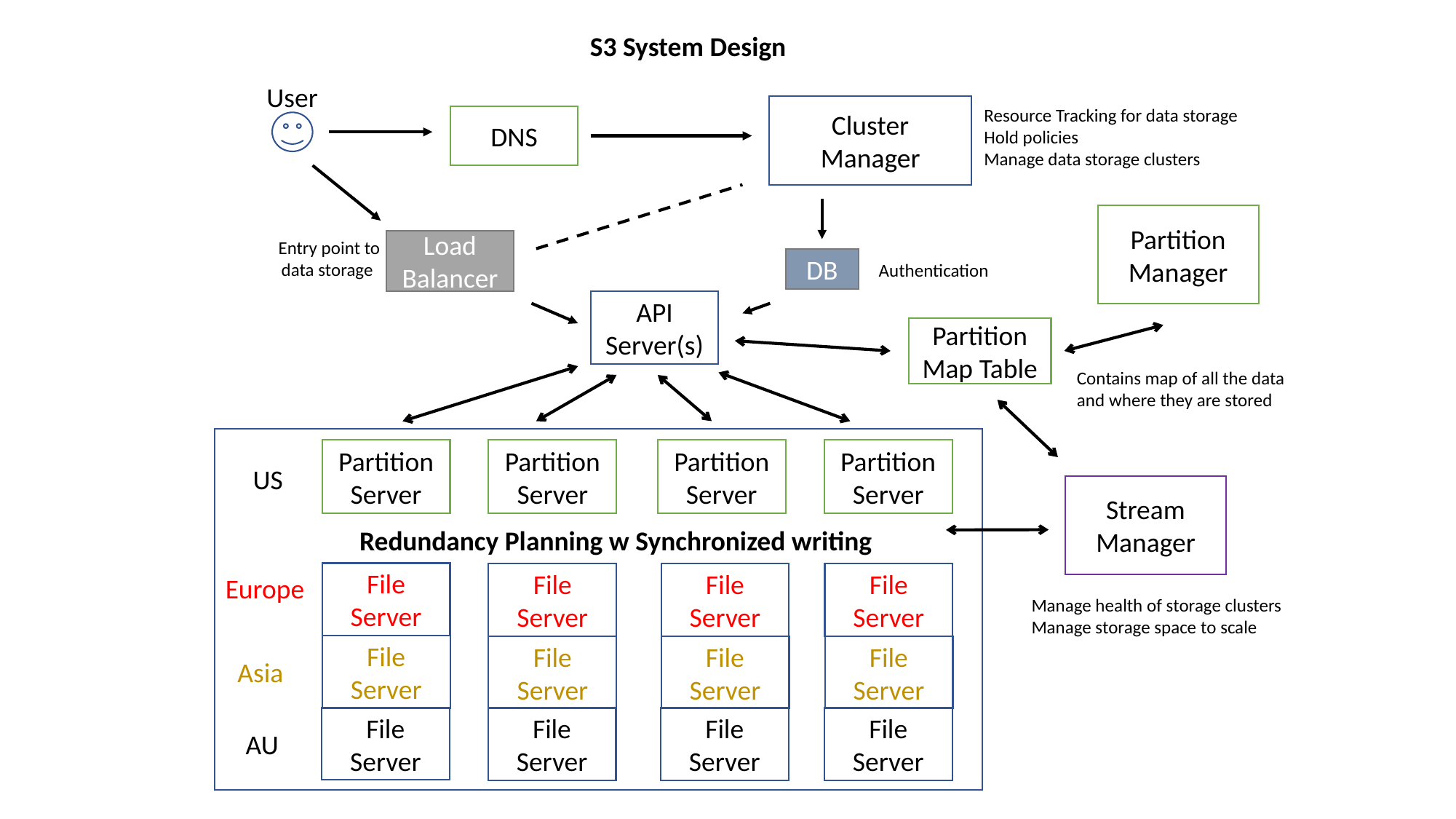

S3 System Design
User

Cluster Manager
Resource Tracking for data storage
Hold policies
Manage data storage clusters
DNS
Partition Manager
Load Balancer
Entry point to data storage
DB
Authentication
API Server(s)
Partition Map Table
Contains map of all the data and where they are stored

Partition Server
Partition Server
Partition Server
Partition Server
US
Stream Manager
Redundancy Planning w Synchronized writing
File Server
File Server
File Server
File Server
File Server
File Server
File Server
File Server
File Server
File Server
File Server
File Server
Europe
Manage health of storage clusters
Manage storage space to scale
Asia
AU